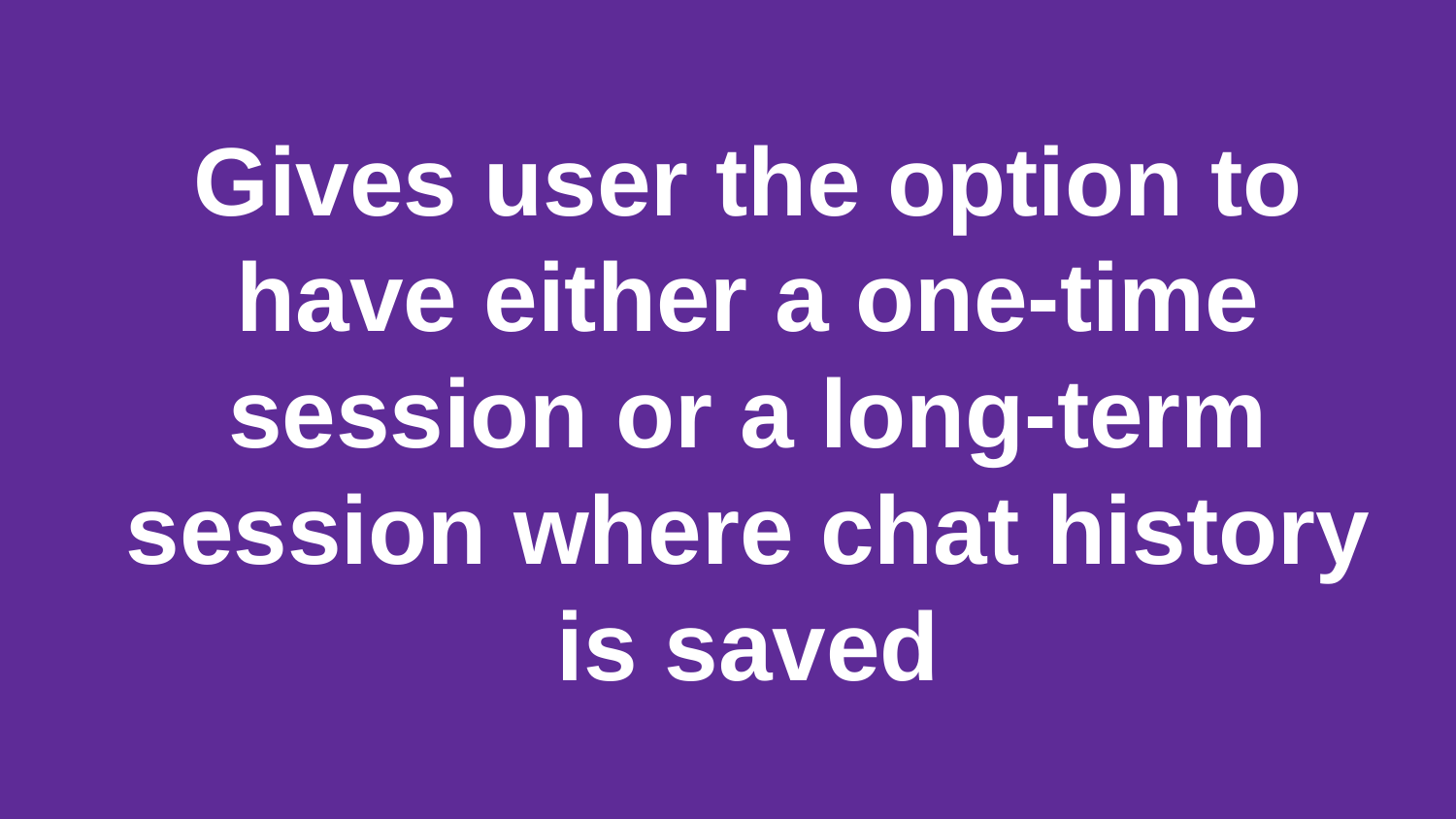

# Gives user the option to have either a one-time session or a long-term session where chat history is saved